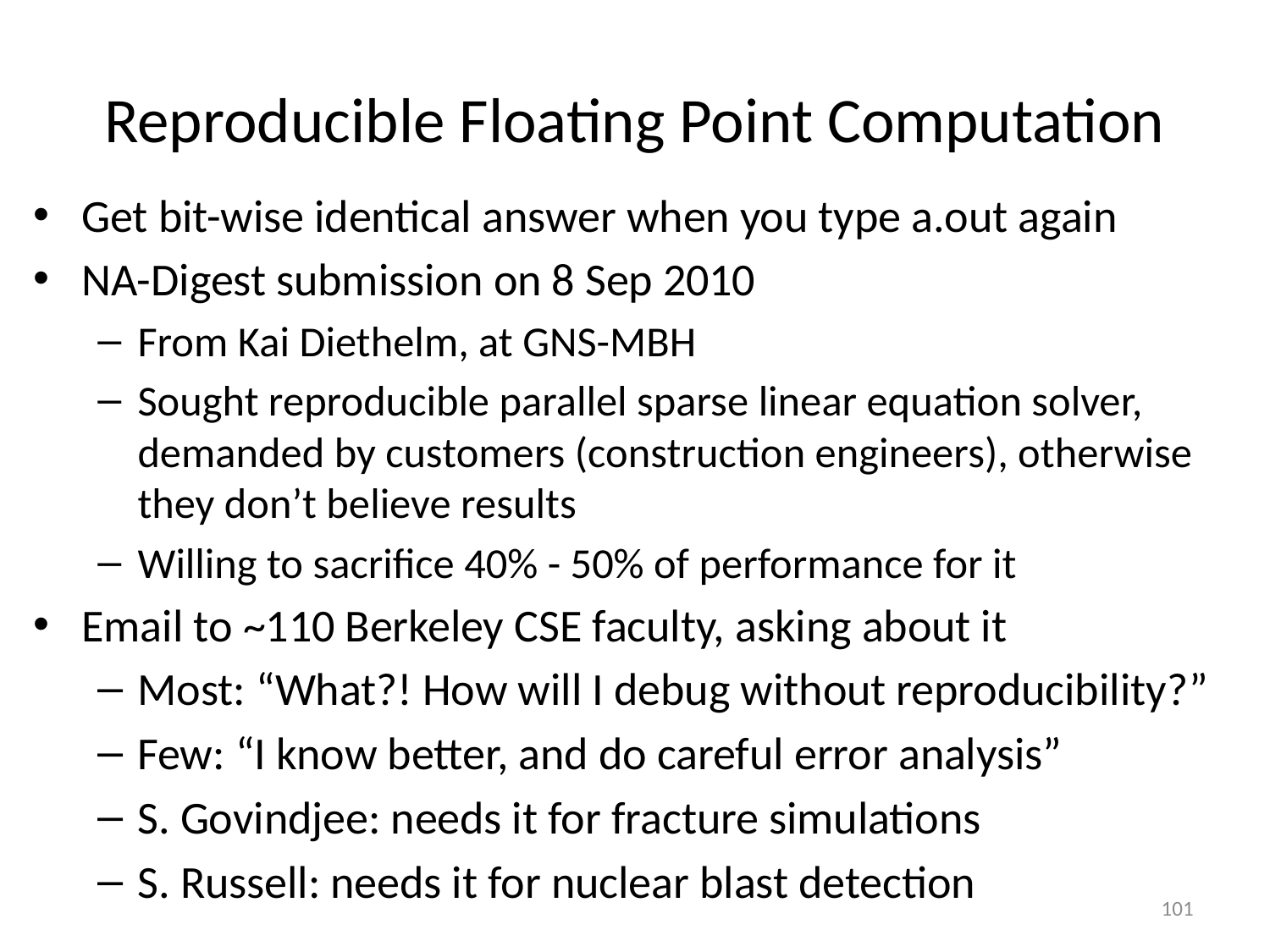

# Reproducible Floating Point Computation
Get bit-wise identical answer when you type a.out again
NA-Digest submission on 8 Sep 2010
From Kai Diethelm, at GNS-MBH
Sought reproducible parallel sparse linear equation solver, demanded by customers (construction engineers), otherwise they don’t believe results
Willing to sacrifice 40% - 50% of performance for it
Email to ~110 Berkeley CSE faculty, asking about it
Most: “What?! How will I debug without reproducibility?”
Few: “I know better, and do careful error analysis”
S. Govindjee: needs it for fracture simulations
S. Russell: needs it for nuclear blast detection

101